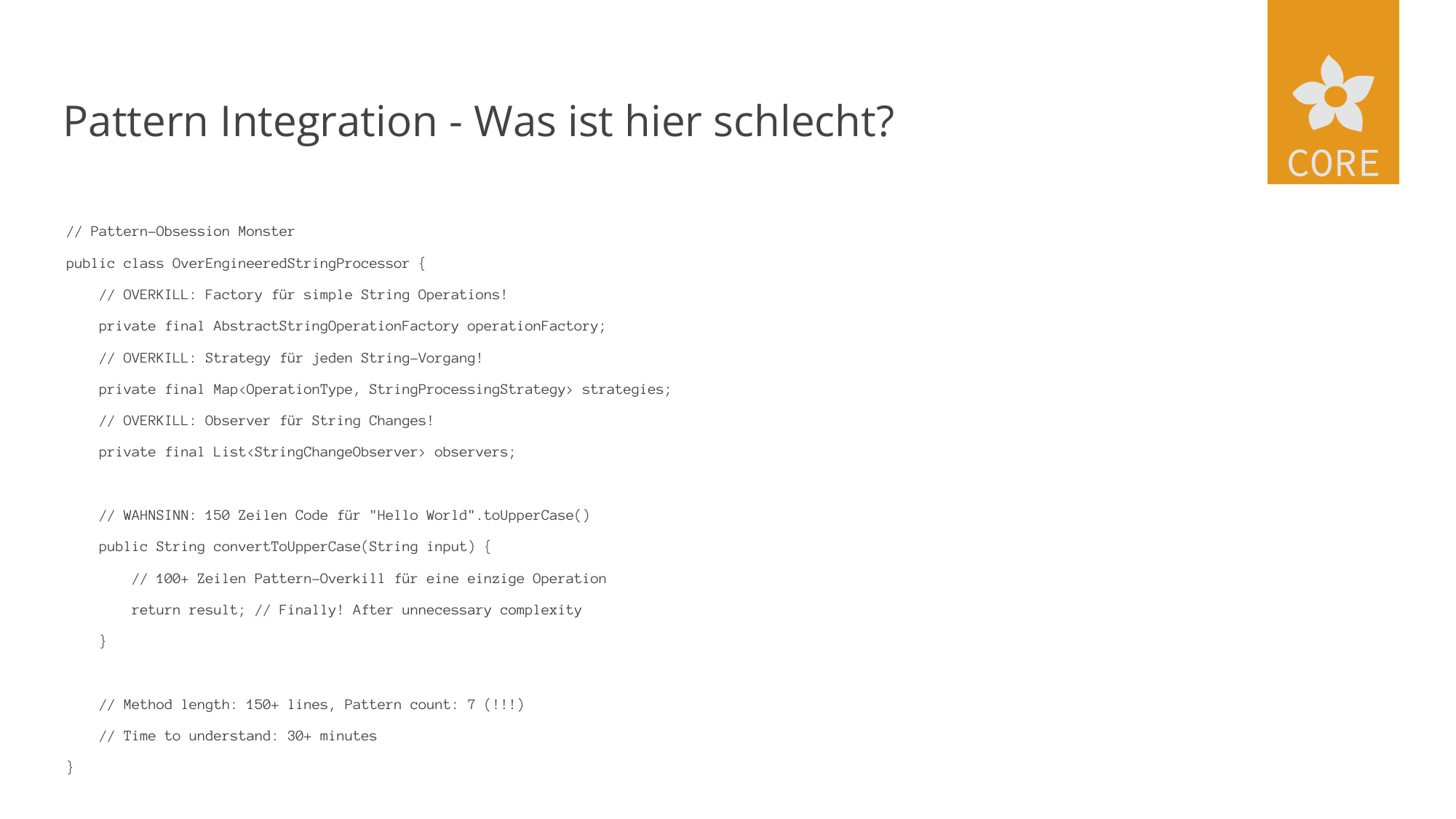

# Pattern Integration - Was ist hier schlecht?
// Pattern-Obsession Monster
public class OverEngineeredStringProcessor {
    // OVERKILL: Factory für simple String Operations!
    private final AbstractStringOperationFactory operationFactory;
    // OVERKILL: Strategy für jeden String-Vorgang!
    private final Map<OperationType, StringProcessingStrategy> strategies;
    // OVERKILL: Observer für String Changes!
    private final List<StringChangeObserver> observers;

    // WAHNSINN: 150 Zeilen Code für "Hello World".toUpperCase()
    public String convertToUpperCase(String input) {
        // 100+ Zeilen Pattern-Overkill für eine einzige Operation
        return result; // Finally! After unnecessary complexity
    }

    // Method length: 150+ lines, Pattern count: 7 (!!!)
    // Time to understand: 30+ minutes
}